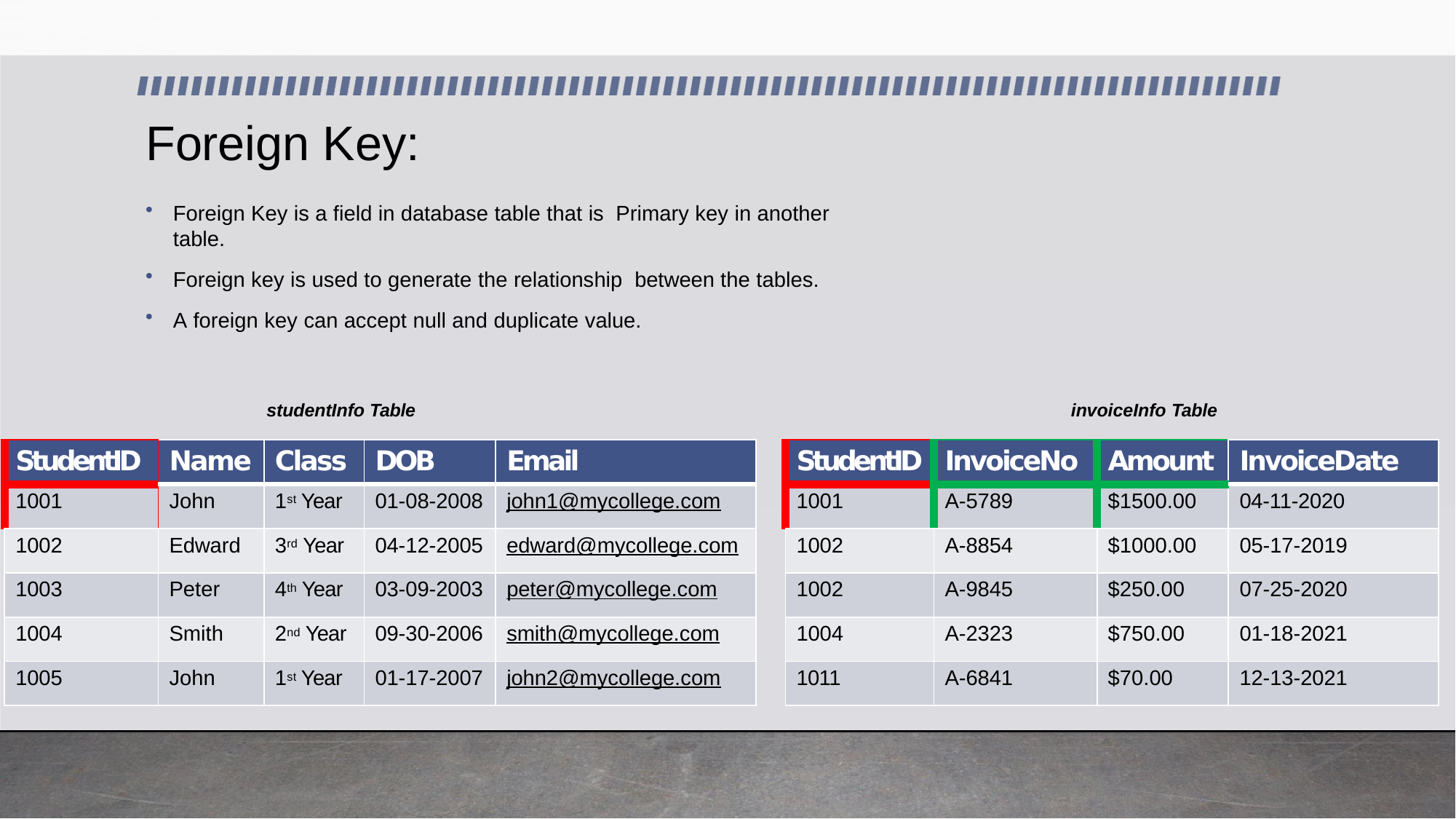

# Foreign Key:
Foreign Key is a field in database table that is  Primary key in another table.
Foreign key is used to generate the relationship  between the tables.
A foreign key can accept null and duplicate value.
studentInfo Table
invoiceInfo Table
| StudentID | Name | Class | DOB | Email |
| --- | --- | --- | --- | --- |
| 1001 | John | 1st Year | 01-08-2008 | john1@mycollege.com |
| 1002 | Edward | 3rd Year | 04-12-2005 | edward@mycollege.com |
| 1003 | Peter | 4th Year | 03-09-2003 | peter@mycollege.com |
| 1004 | Smith | 2nd Year | 09-30-2006 | smith@mycollege.com |
| 1005 | John | 1st Year | 01-17-2007 | john2@mycollege.com |
| StudentID | InvoiceNo | Amount | InvoiceDate |
| --- | --- | --- | --- |
| 1001 | A-5789 | $1500.00 | 04-11-2020 |
| 1002 | A-8854 | $1000.00 | 05-17-2019 |
| 1002 | A-9845 | $250.00 | 07-25-2020 |
| 1004 | A-2323 | $750.00 | 01-18-2021 |
| 1011 | A-6841 | $70.00 | 12-13-2021 |